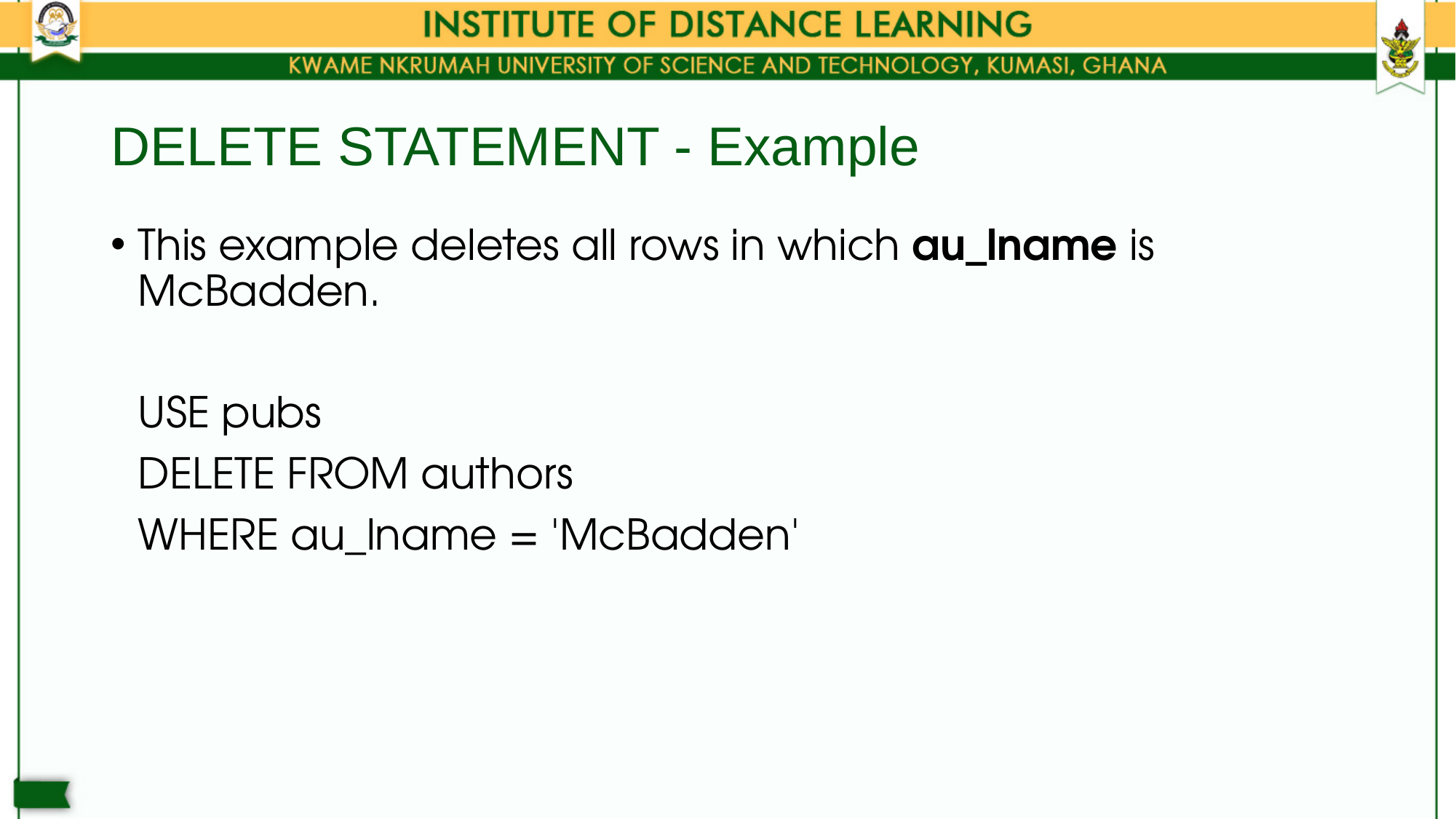

# DELETE STATEMENT - Example
This example deletes all rows in which au_lname is McBadden.

	USE pubs
 	DELETE FROM authors
	WHERE au_lname = 'McBadden'